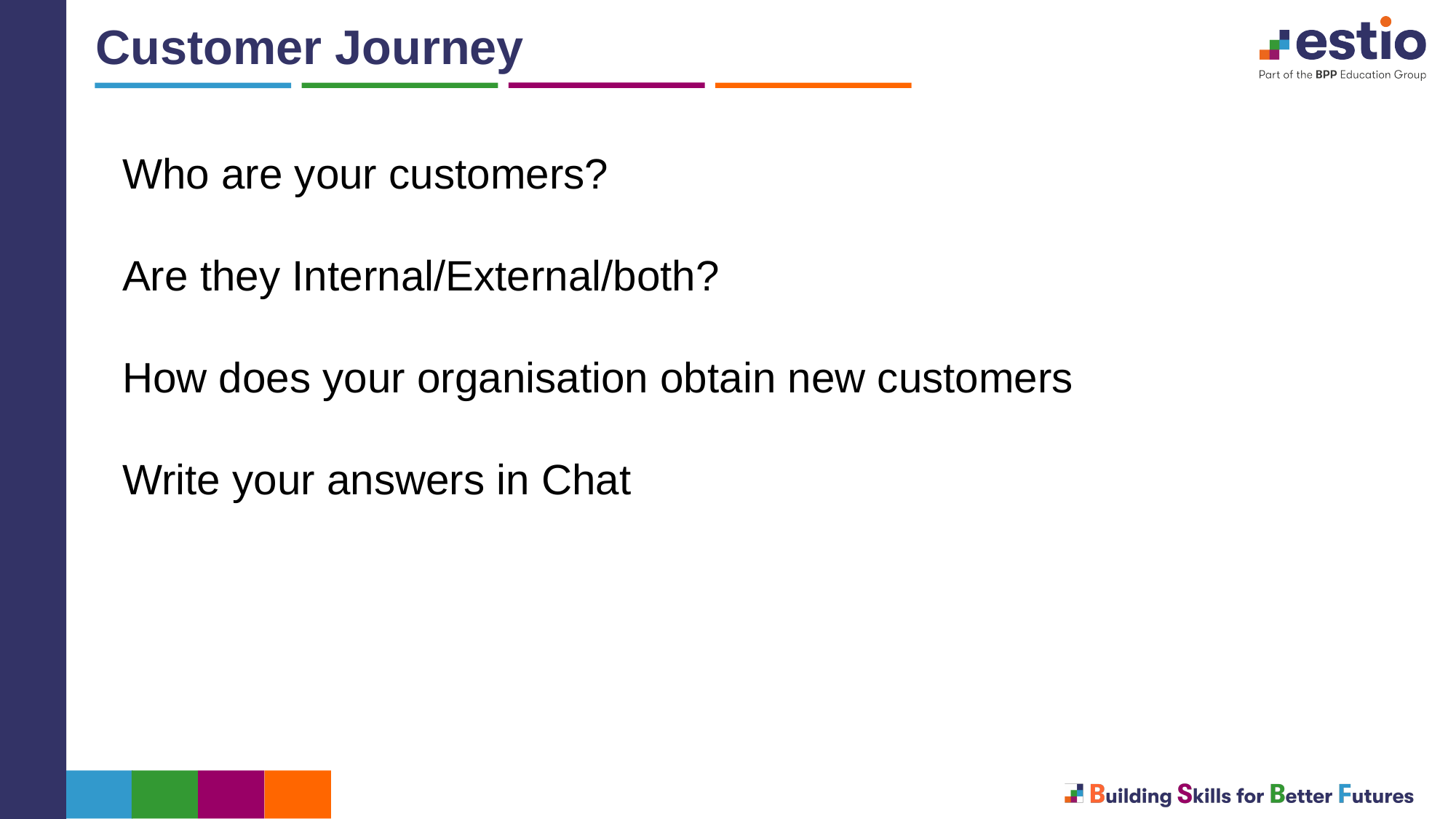

# Customer Journey

Who are your customers?

Are they Internal/External/both?

How does your organisation obtain new customers

Write your answers in Chat